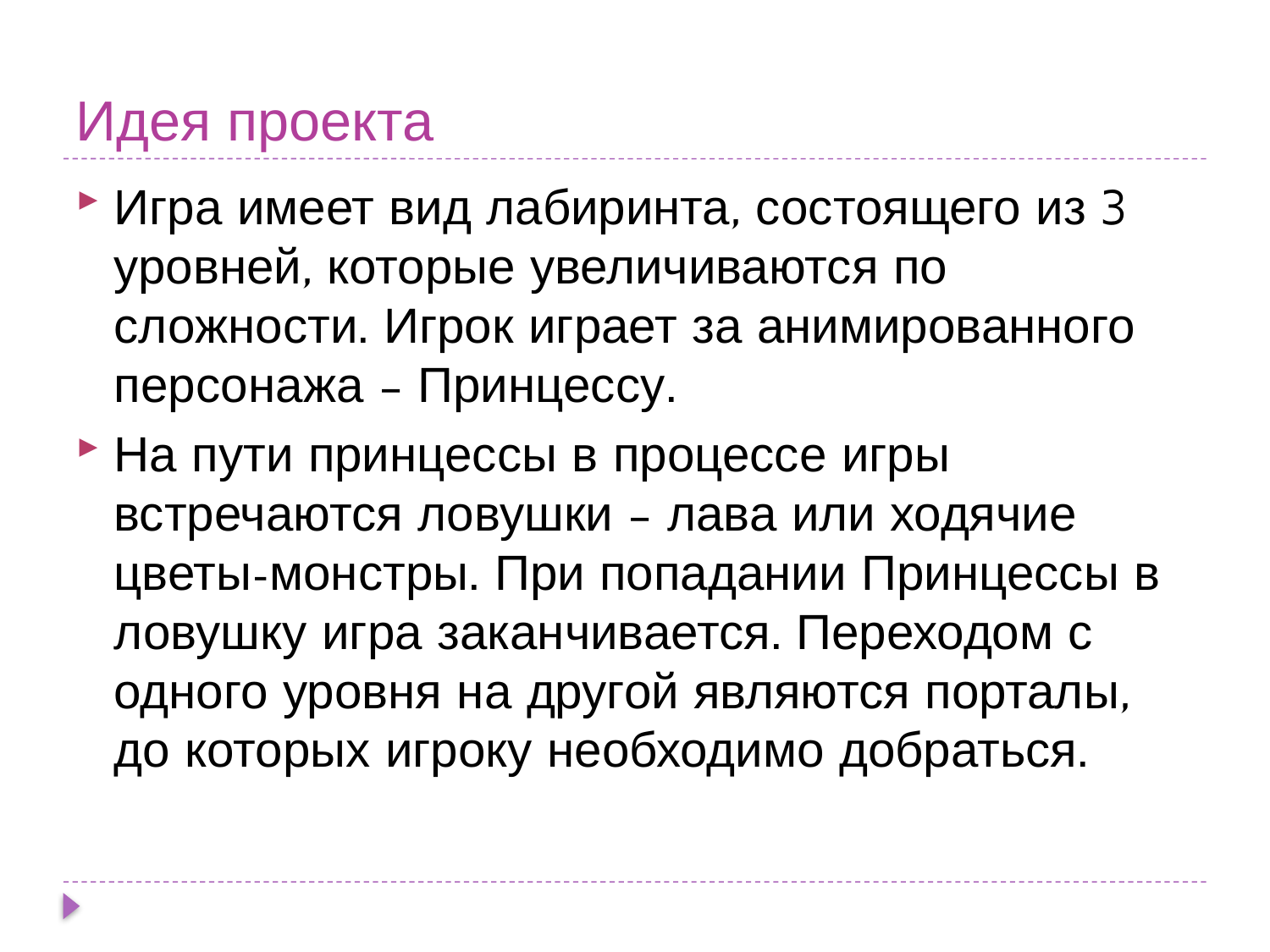

# Идея проекта
Игра имеет вид лабиринта, состоящего из 3 уровней, которые увеличиваются по сложности. Игрок играет за анимированного персонажа – Принцессу.
На пути принцессы в процессе игры встречаются ловушки – лава или ходячие цветы-монстры. При попадании Принцессы в ловушку игра заканчивается. Переходом с одного уровня на другой являются порталы, до которых игроку необходимо добраться.